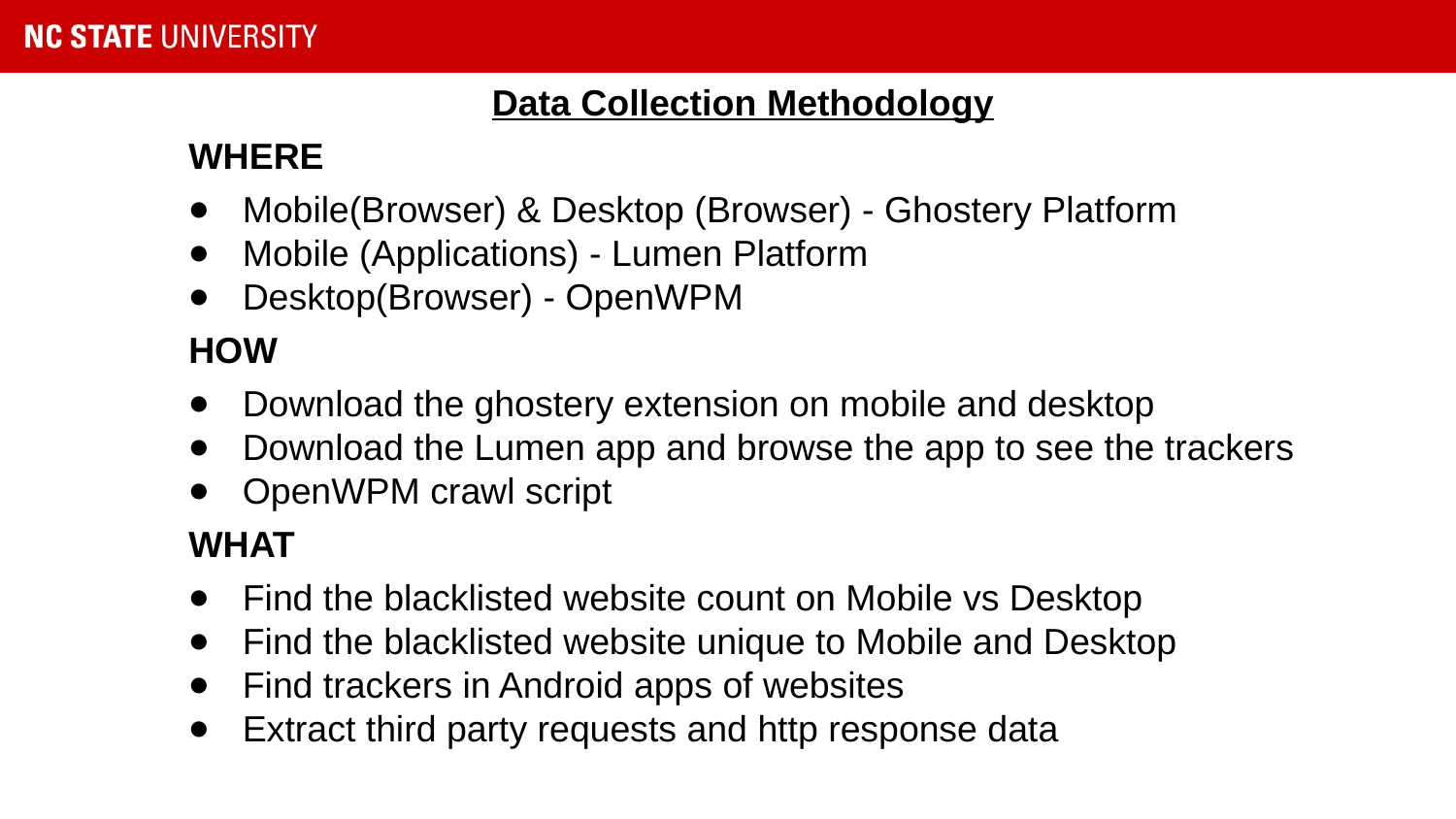

Data Collection Methodology
         WHERE
Mobile(Browser) & Desktop (Browser) - Ghostery Platform
Mobile (Applications) - Lumen Platform
Desktop(Browser) - OpenWPM
         HOW
Download the ghostery extension on mobile and desktop
Download the Lumen app and browse the app to see the trackers
OpenWPM crawl script
         WHAT
Find the blacklisted website count on Mobile vs Desktop
Find the blacklisted website unique to Mobile and Desktop
Find trackers in Android apps of websites
Extract third party requests and http response data